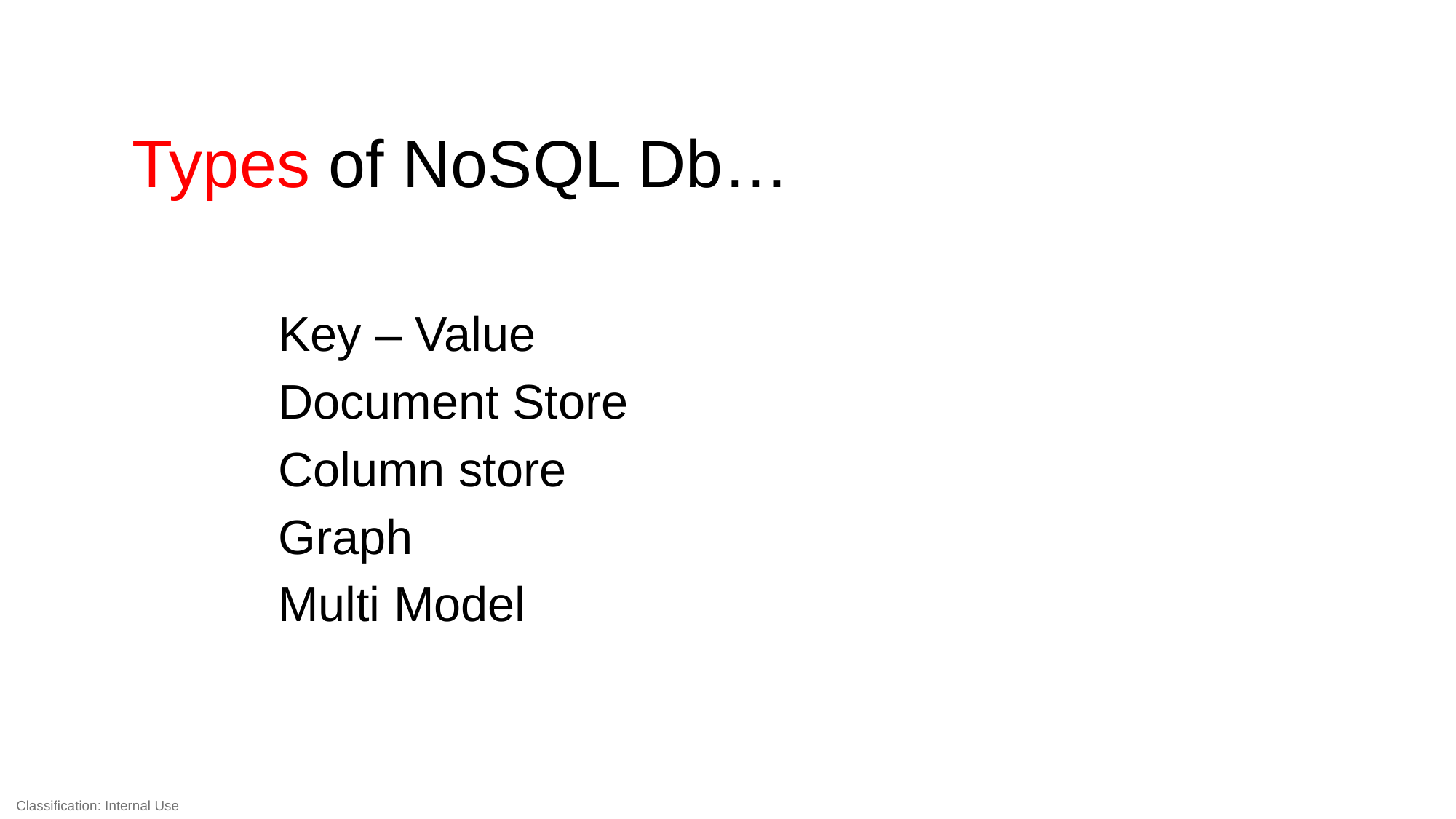

# Types of NoSQL Db…
Key – Value
Document Store
Column store
Graph
Multi Model